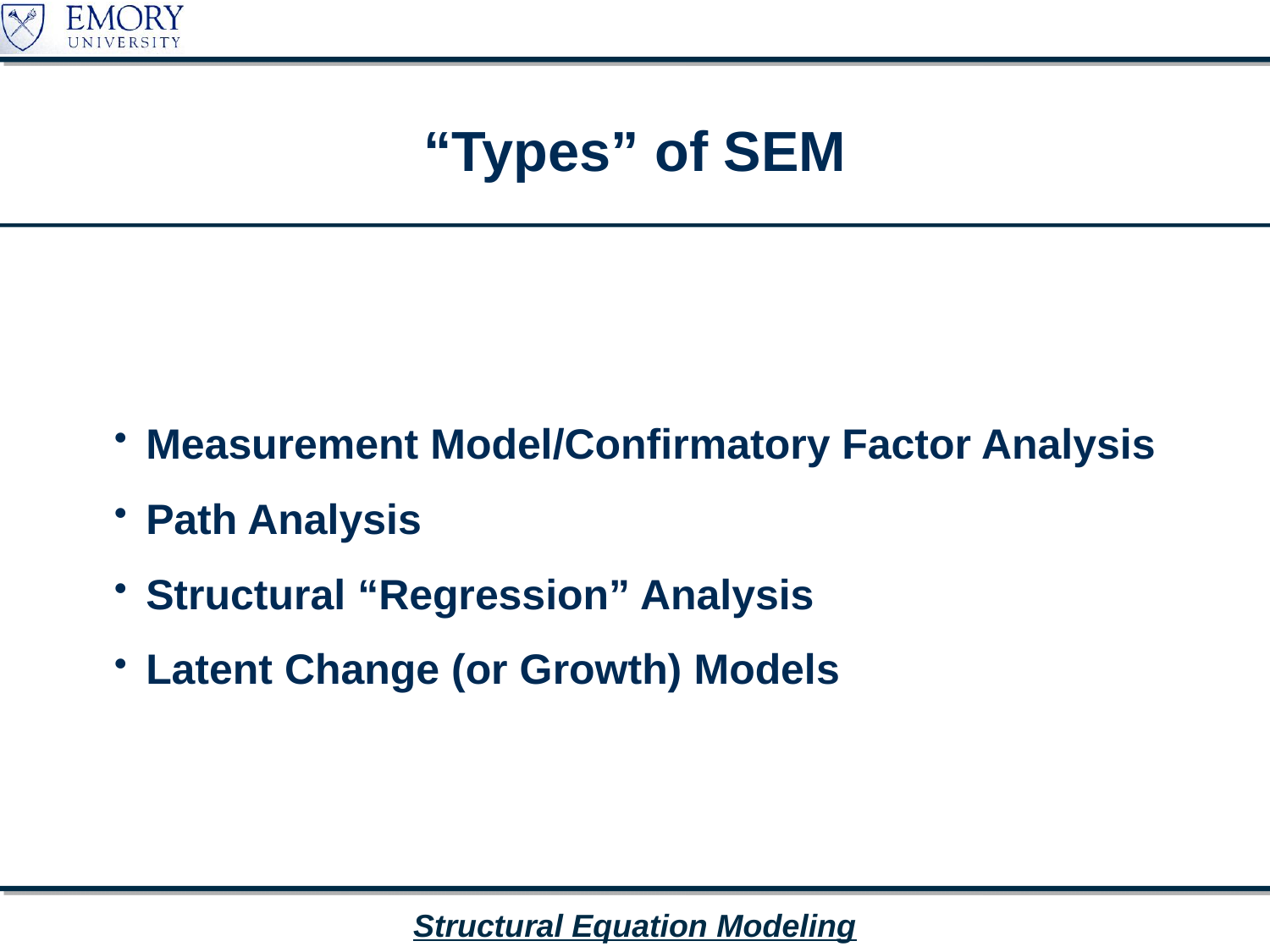

# “Types” of SEM
Measurement Model/Confirmatory Factor Analysis
Path Analysis
Structural “Regression” Analysis
Latent Change (or Growth) Models